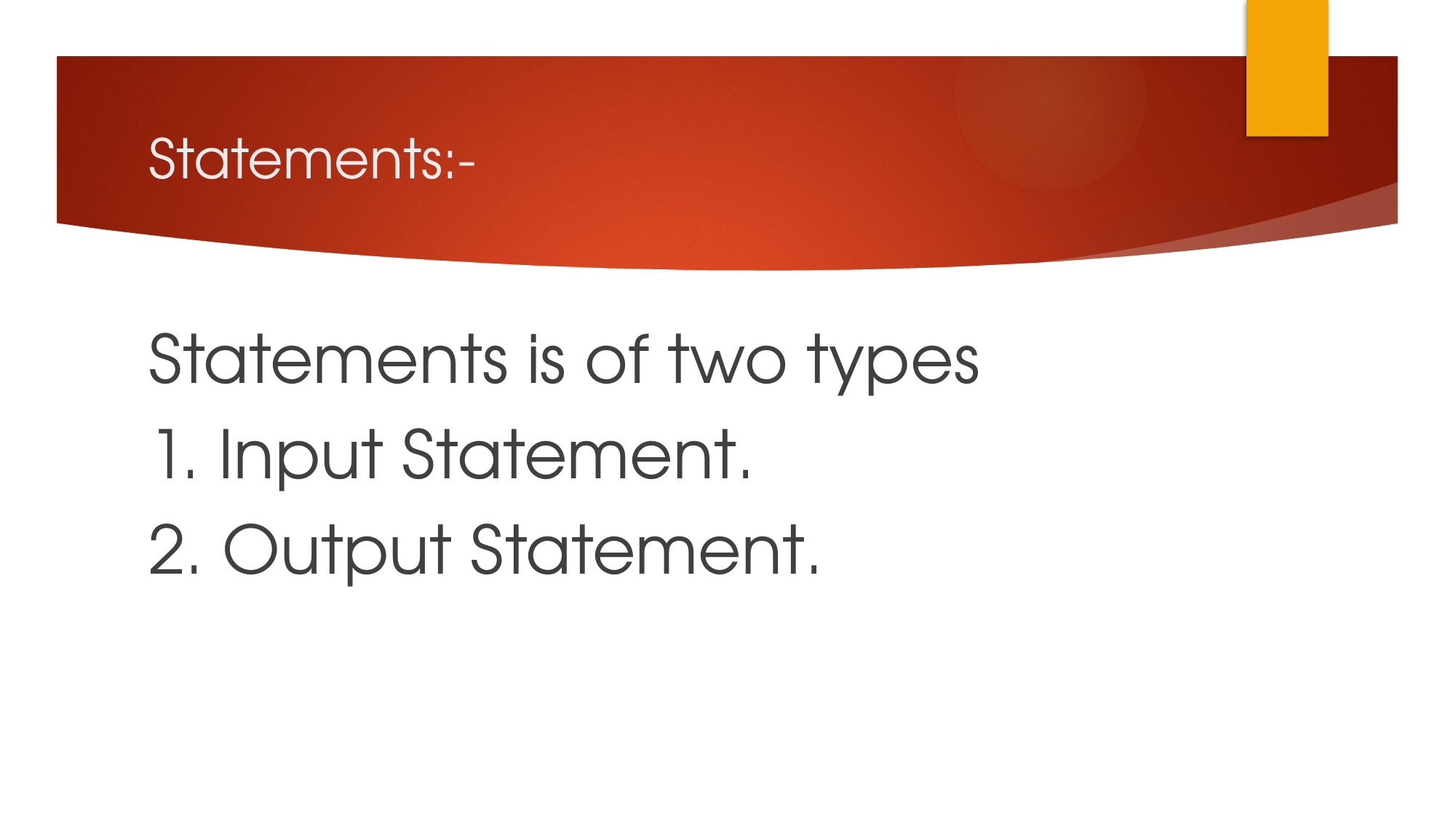

# Statements:-
Statements is of two types
1. Input Statement.
2. Output Statement.